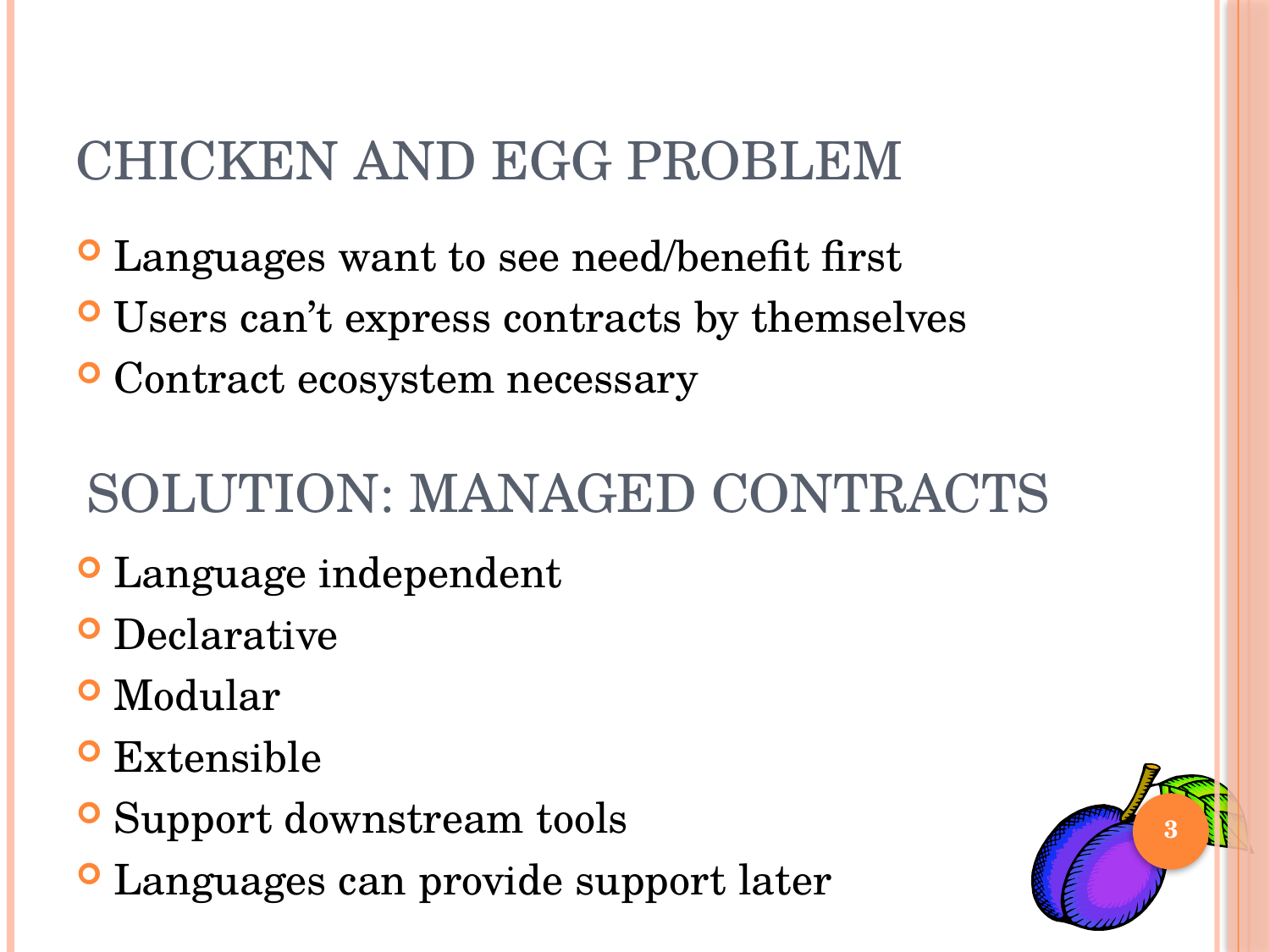

# Chicken and Egg Problem
Languages want to see need/benefit first
Users can’t express contracts by themselves
Contract ecosystem necessary

Solution: Managed Contracts
Language independent
Declarative
Modular
Extensible
Support downstream tools
Languages can provide support later
3